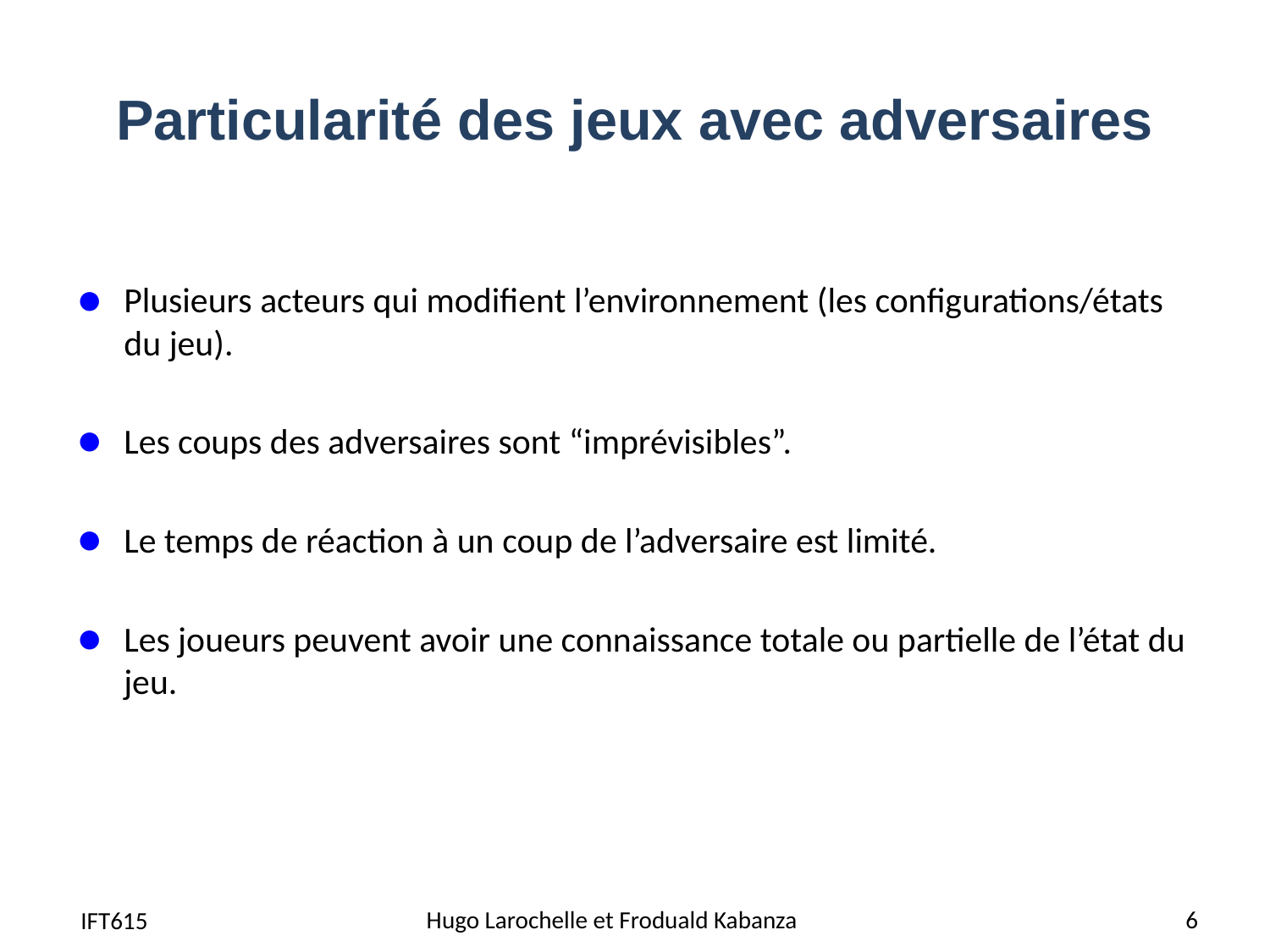

# Particularité des jeux avec adversaires

Plusieurs acteurs qui modifient l’environnement (les configurations/états du jeu).

Les coups des adversaires sont “imprévisibles”.

Le temps de réaction à un coup de l’adversaire est limité.

Les joueurs peuvent avoir une connaissance totale ou partielle de l’état du jeu.

6
Hugo Larochelle et Froduald Kabanza
IFT615